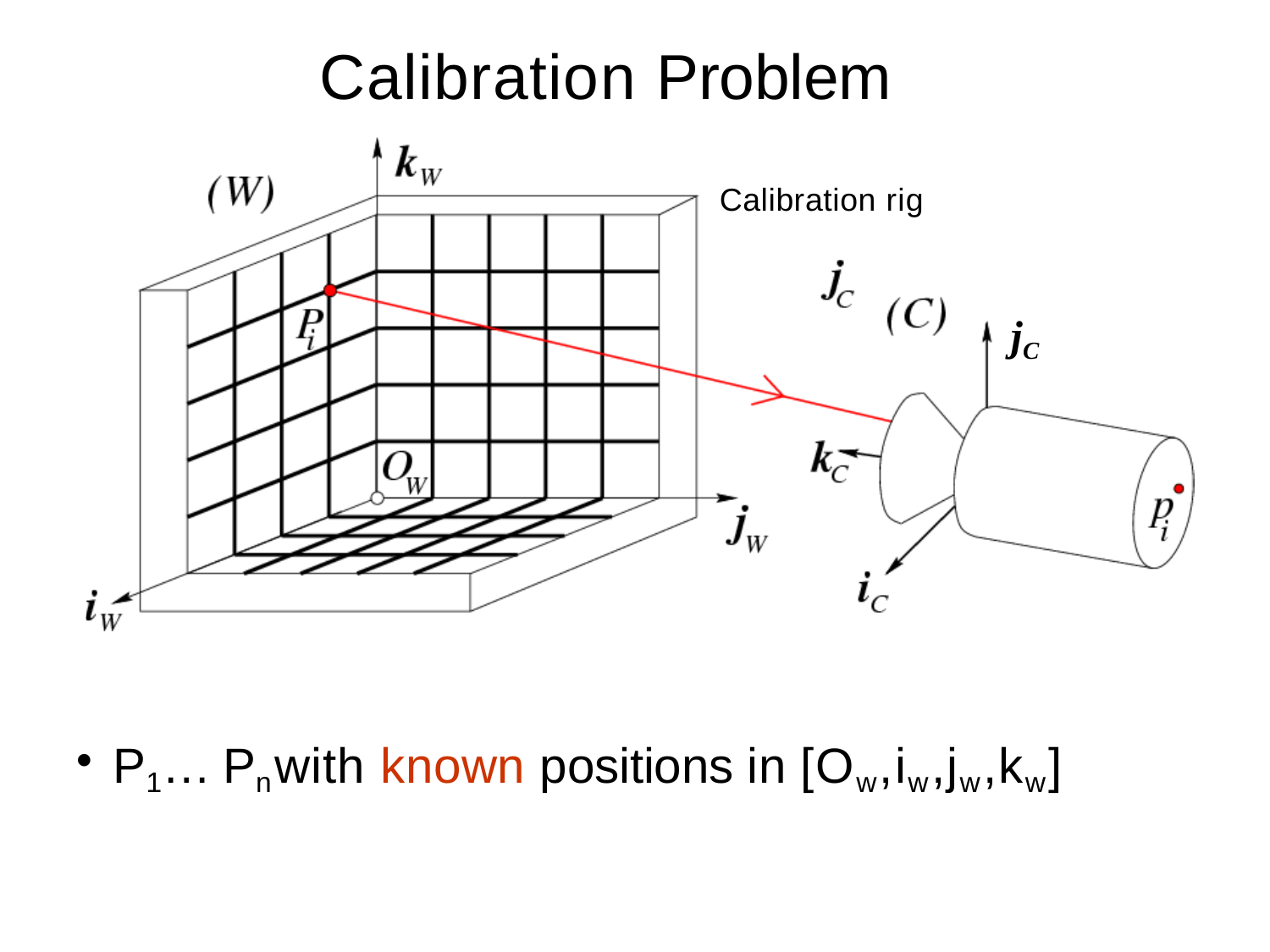

# Calibration Problem

Calibration rig

jC
P1… Pn with known positions in [Ow,iw,jw,kw]